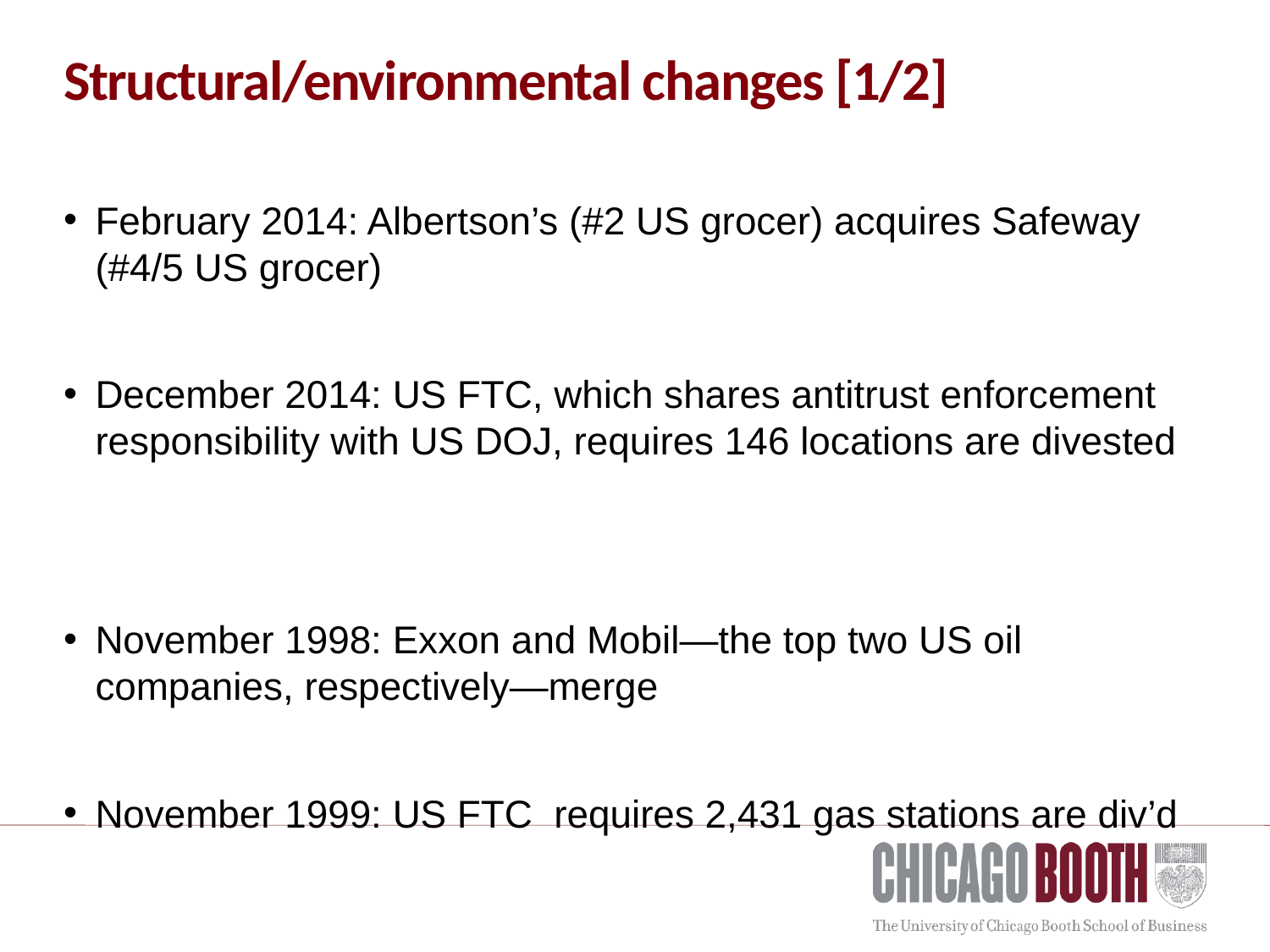

# Structural/environmental changes [1/2]
February 2014: Albertson’s (#2 US grocer) acquires Safeway (#4/5 US grocer)

December 2014: US FTC, which shares antitrust enforcement responsibility with US DOJ, requires 146 locations are divested

November 1998: Exxon and Mobil—the top two US oil companies, respectively—merge

November 1999: US FTC  requires 2,431 gas stations are div’d